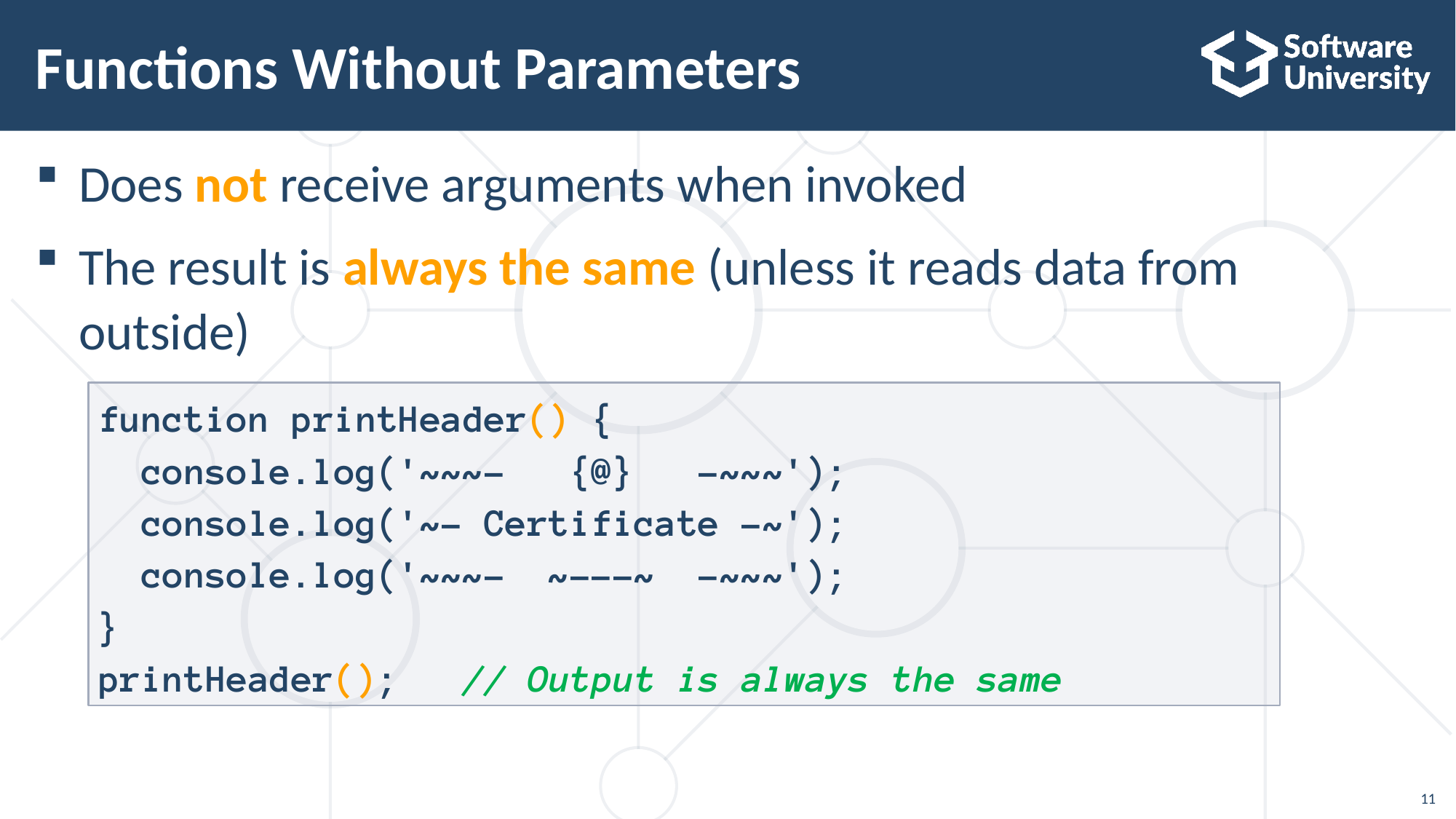

# Functions Without Parameters
Does not receive arguments when invoked
The result is always the same (unless it reads data from outside)
function printHeader() {
  console.log('~~~-   {@}   -~~~');
  console.log('~- Certificate -~');
  console.log('~~~-  ~---~  -~~~');
}
printHeader();   // Output is always the same
11